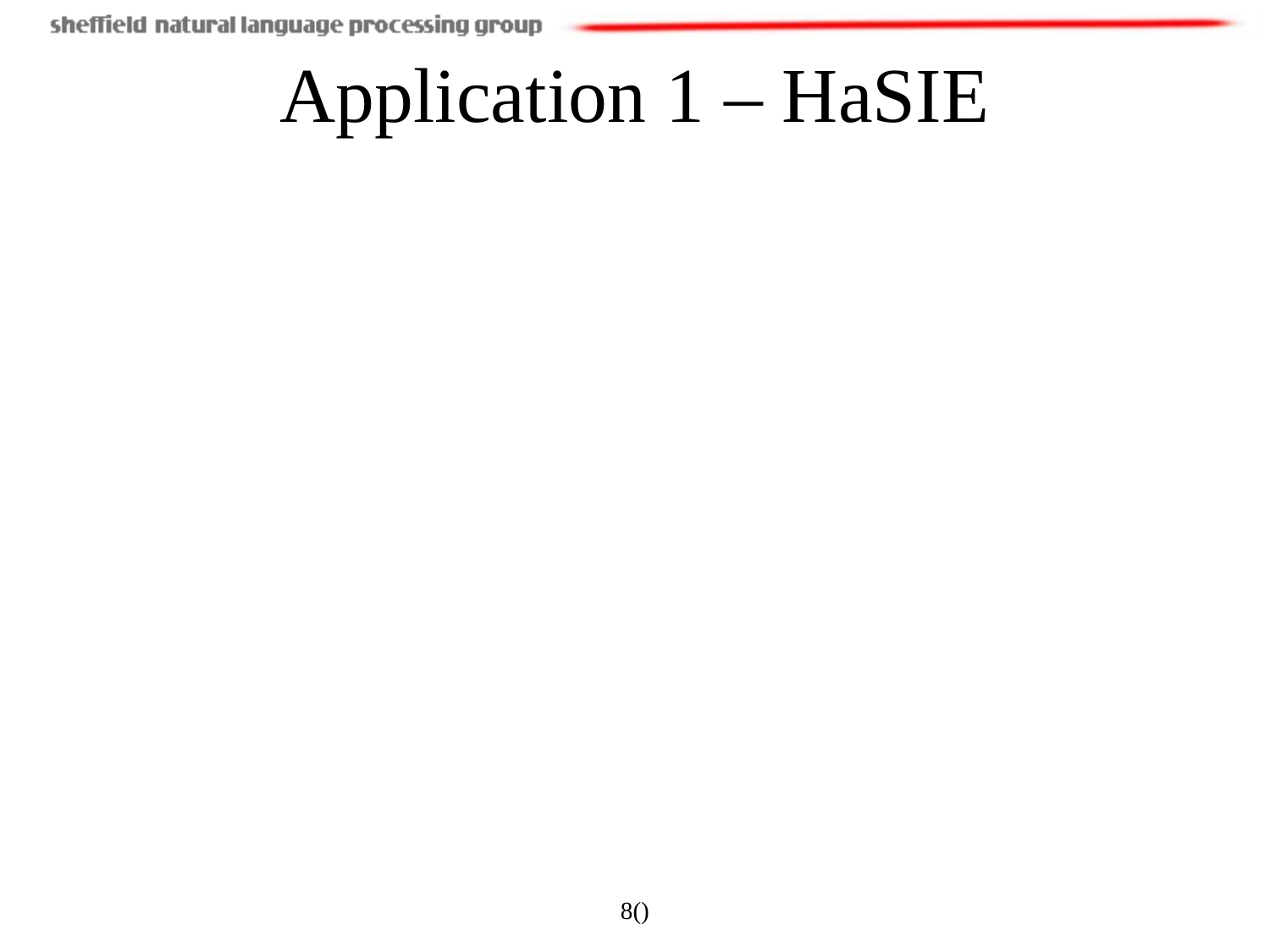

# Application 1 – HaSIE
Aims to find out how companies report about health and safety information
Answers questions such as:
“how many members of staff died or had accidents in the last year?”
“is there anyone responsible for health and safety”
“what measures have been put in place to improve health and safety in the workplace?”
8()